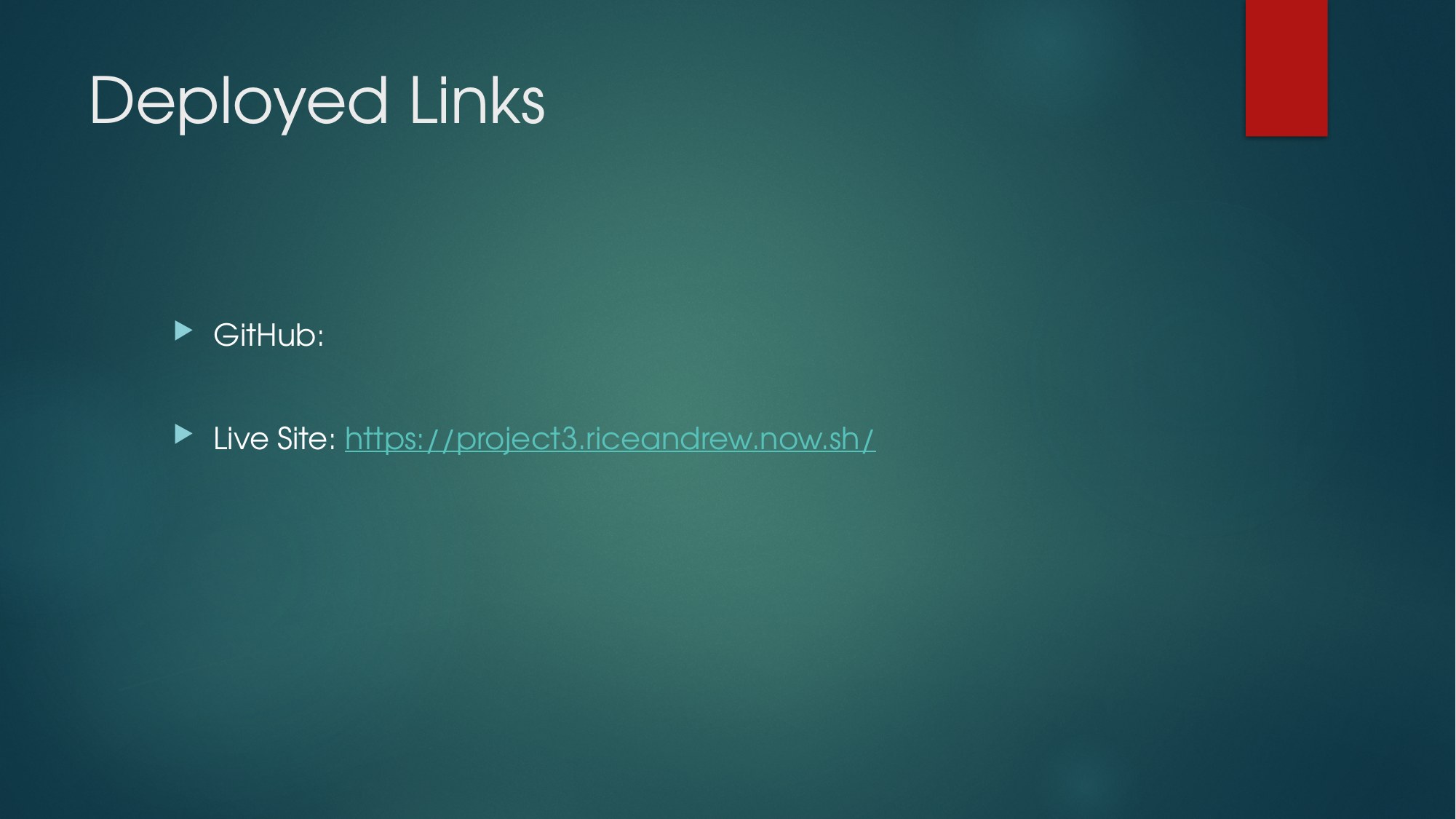

# Deployed Links
GitHub:

Live Site: https://project3.riceandrew.now.sh/